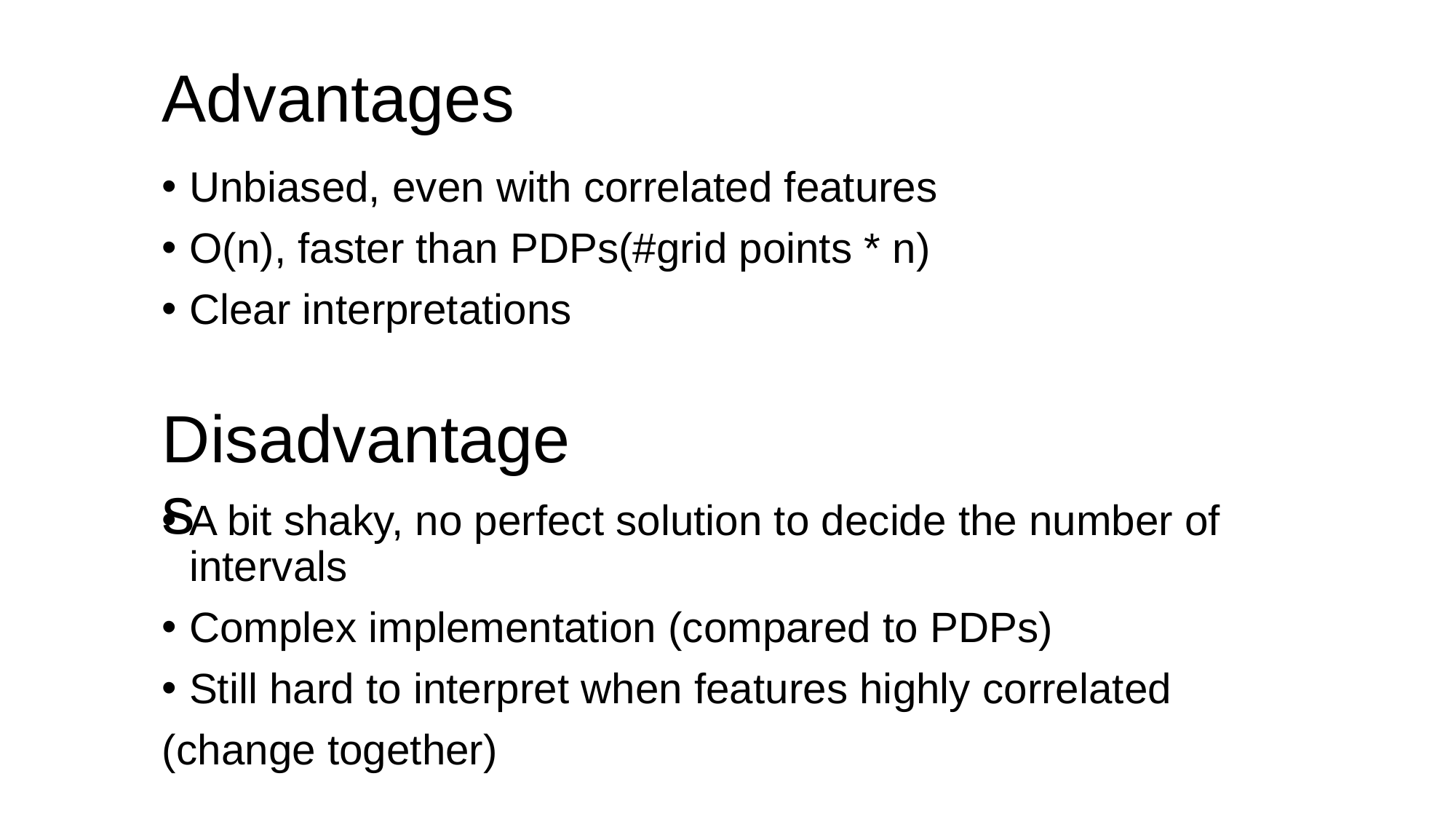

Advantages
Unbiased, even with correlated features
O(n), faster than PDPs(#grid points * n)
Clear interpretations

Disadvantages
A bit shaky, no perfect solution to decide the number of intervals
Complex implementation (compared to PDPs)
Still hard to interpret when features highly correlated
(change together)